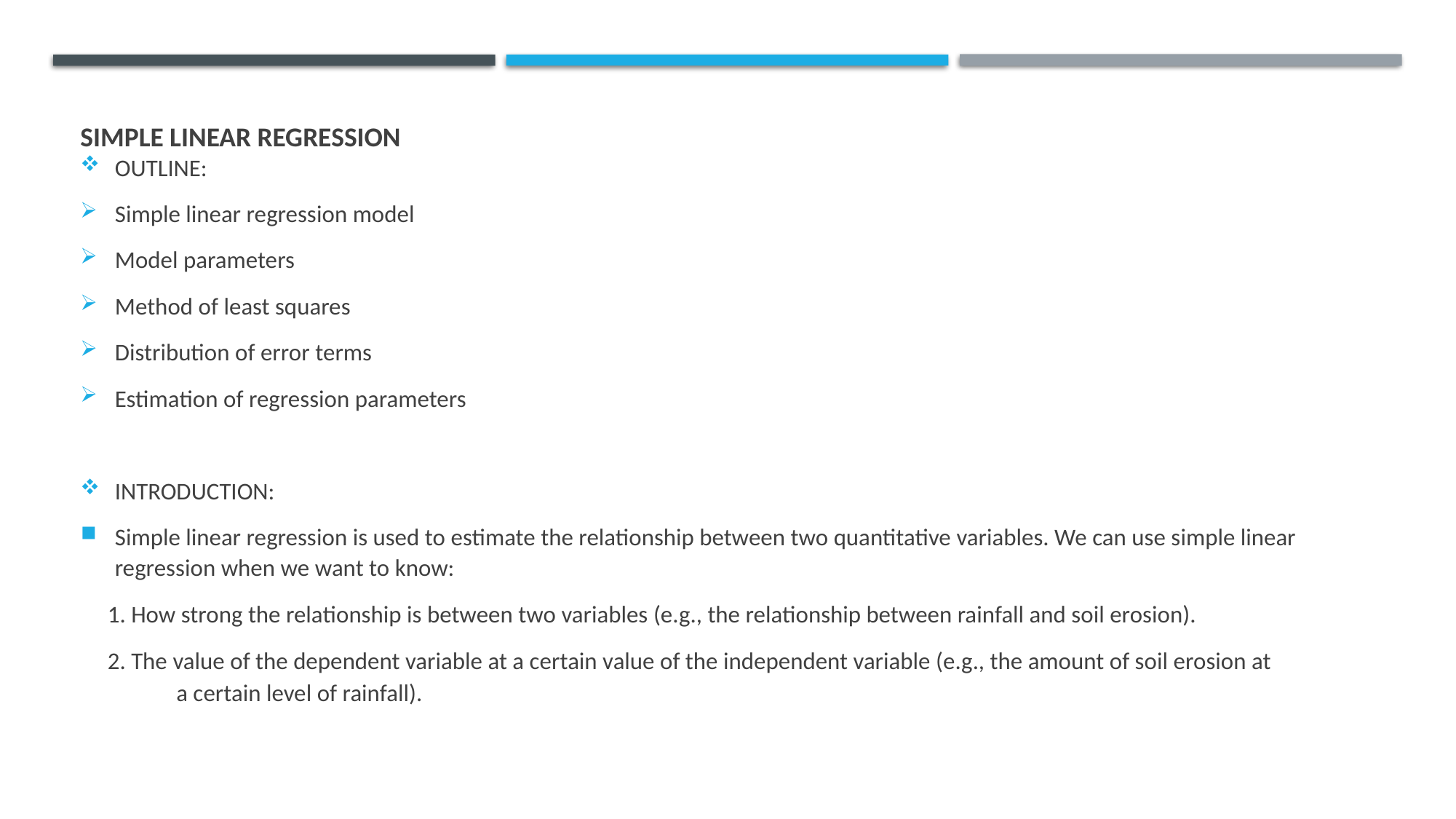

# Simple Linear Regression
OUTLINE:
Simple linear regression model
Model parameters
Method of least squares
Distribution of error terms
Estimation of regression parameters

INTRODUCTION:
Simple linear regression is used to estimate the relationship between two quantitative variables. We can use simple linear regression when we want to know:
     1. How strong the relationship is between two variables (e.g., the relationship between rainfall and soil erosion).
     2. The value of the dependent variable at a certain value of the independent variable (e.g., the amount of soil erosion at                           	a certain level of rainfall).